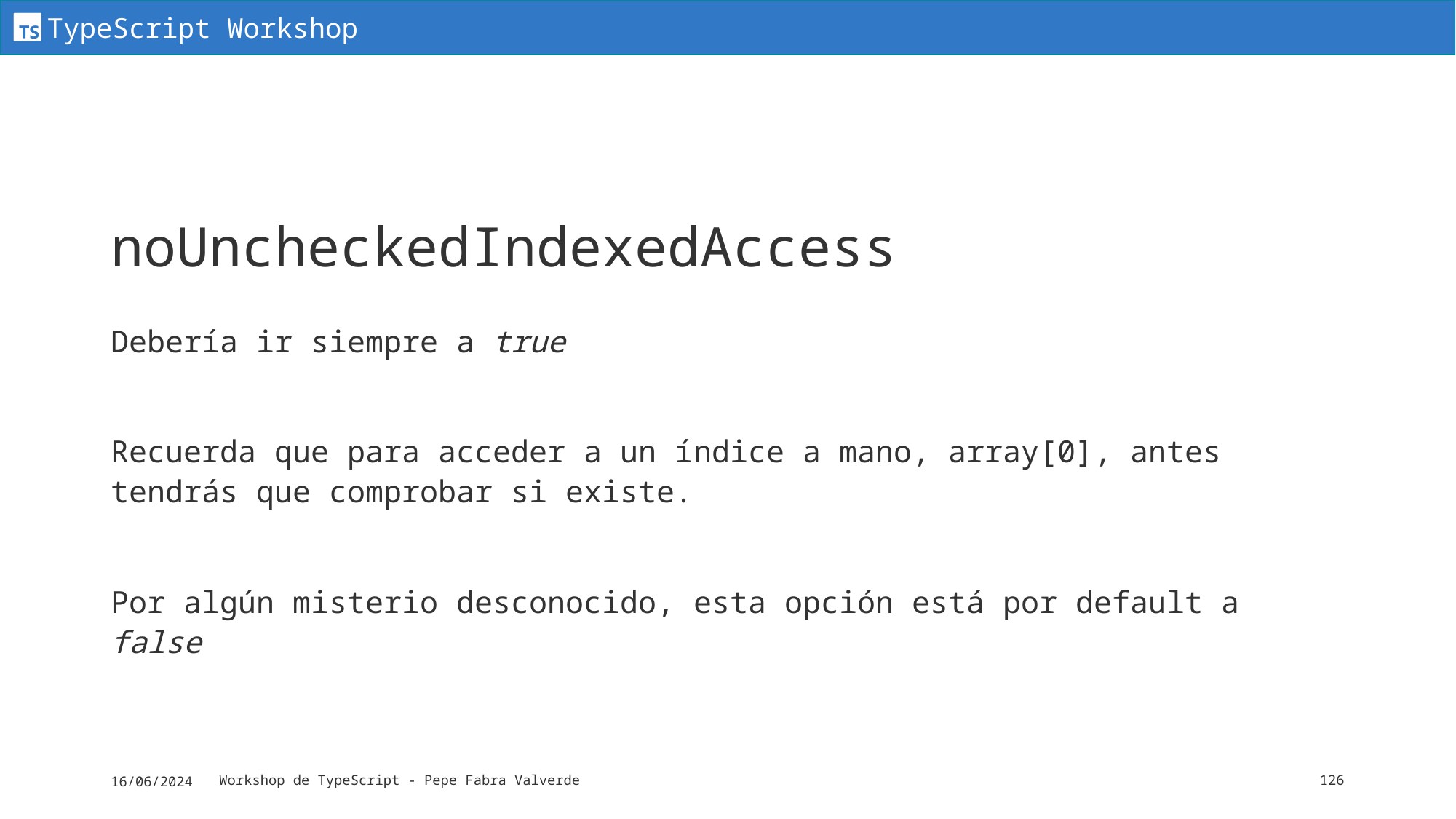

# noUncheckedIndexedAccess
Debería ir siempre a true

Recuerda que para acceder a un índice a mano, array[0], antes tendrás que comprobar si existe.

Por algún misterio desconocido, esta opción está por default a false
16/06/2024
Workshop de TypeScript - Pepe Fabra Valverde
126